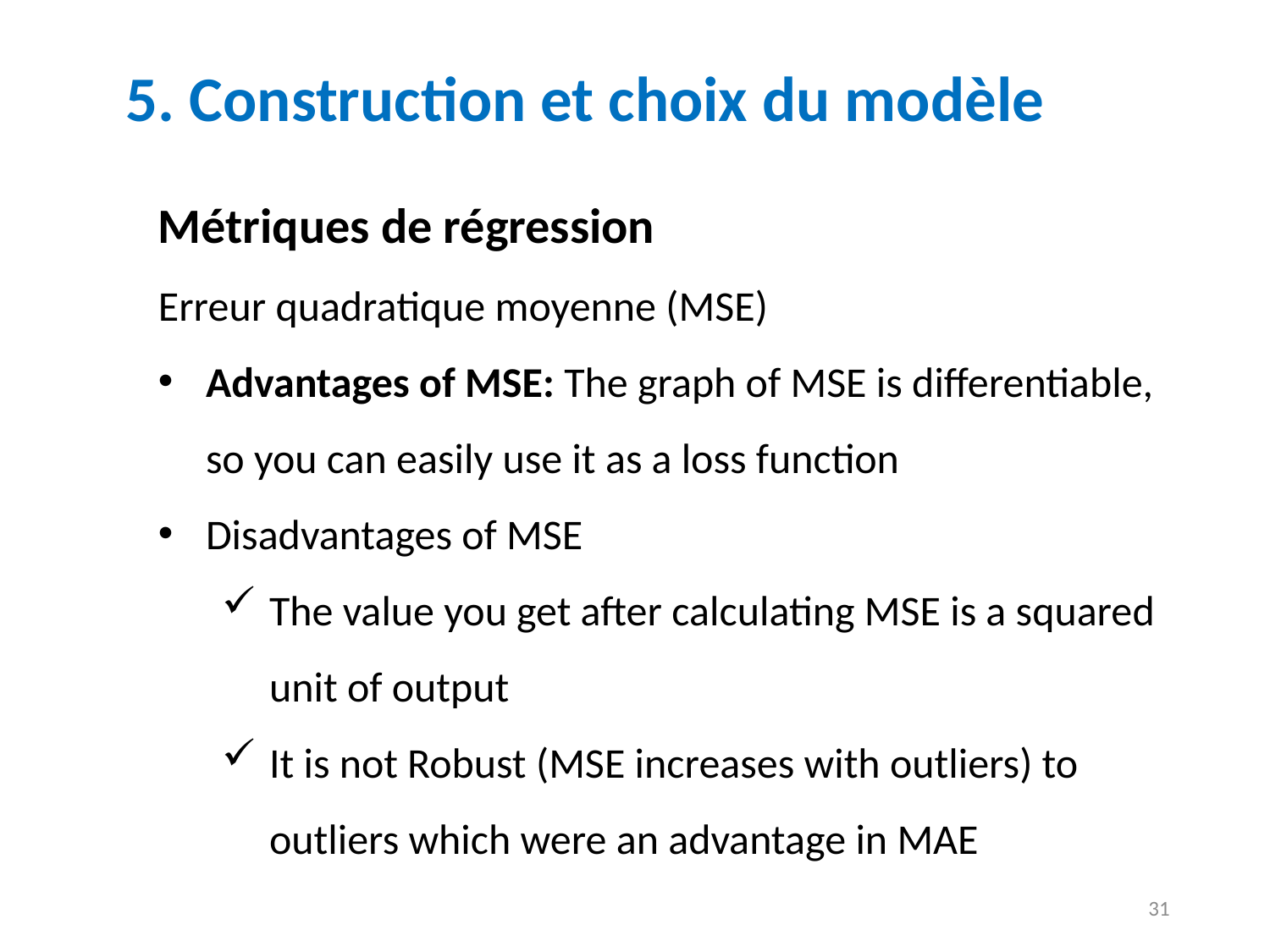

# 5. Construction et choix du modèle
Métriques de régression
Erreur quadratique moyenne (MSE)
Advantages of MSE: The graph of MSE is differentiable, so you can easily use it as a loss function
Disadvantages of MSE
The value you get after calculating MSE is a squared unit of output
It is not Robust (MSE increases with outliers) to outliers which were an advantage in MAE

31